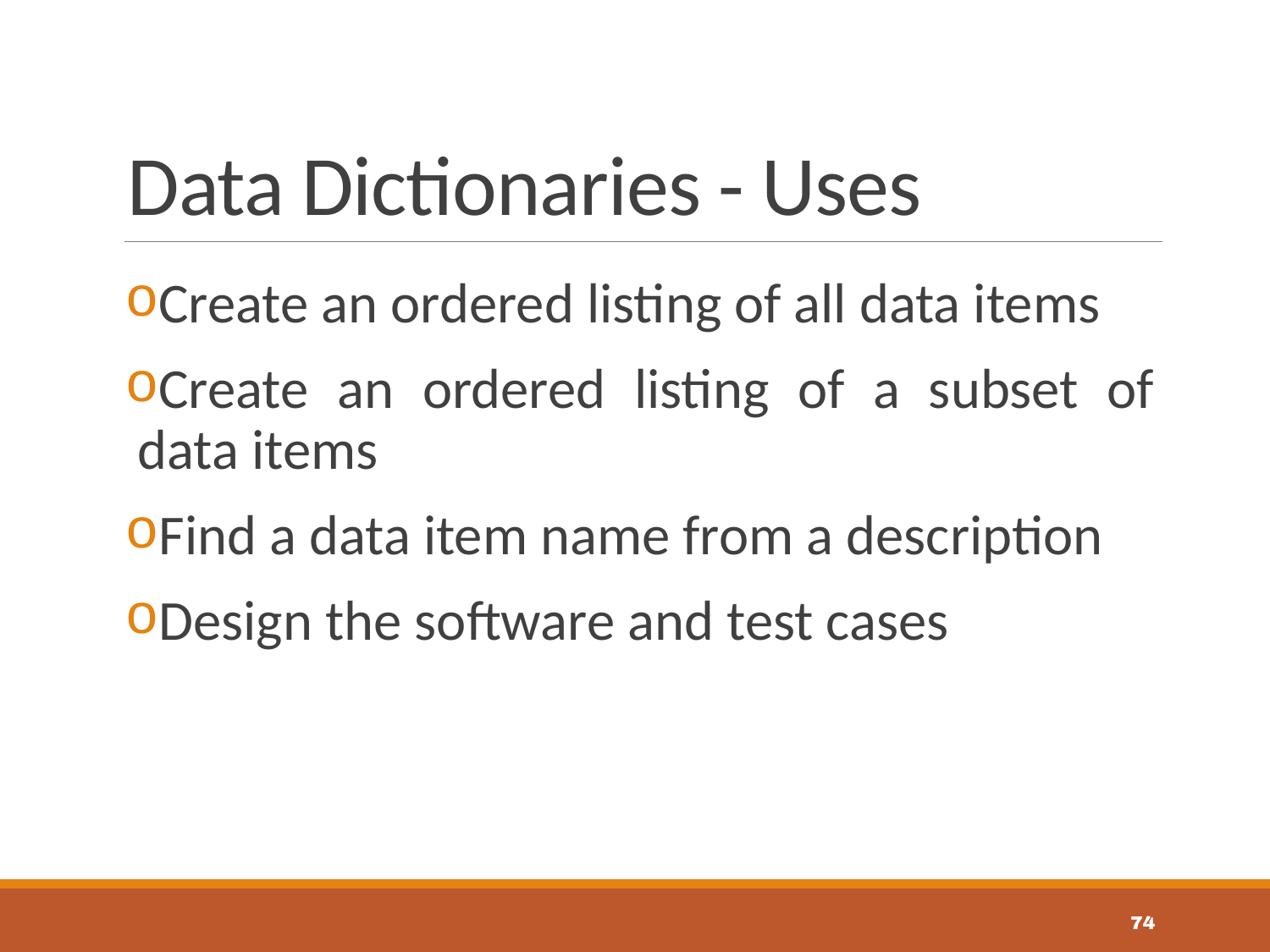

# Data Dictionaries - Uses
Create an ordered listing of all data items
Create an ordered listing of a subset of data items
Find a data item name from a description
Design the software and test cases
74